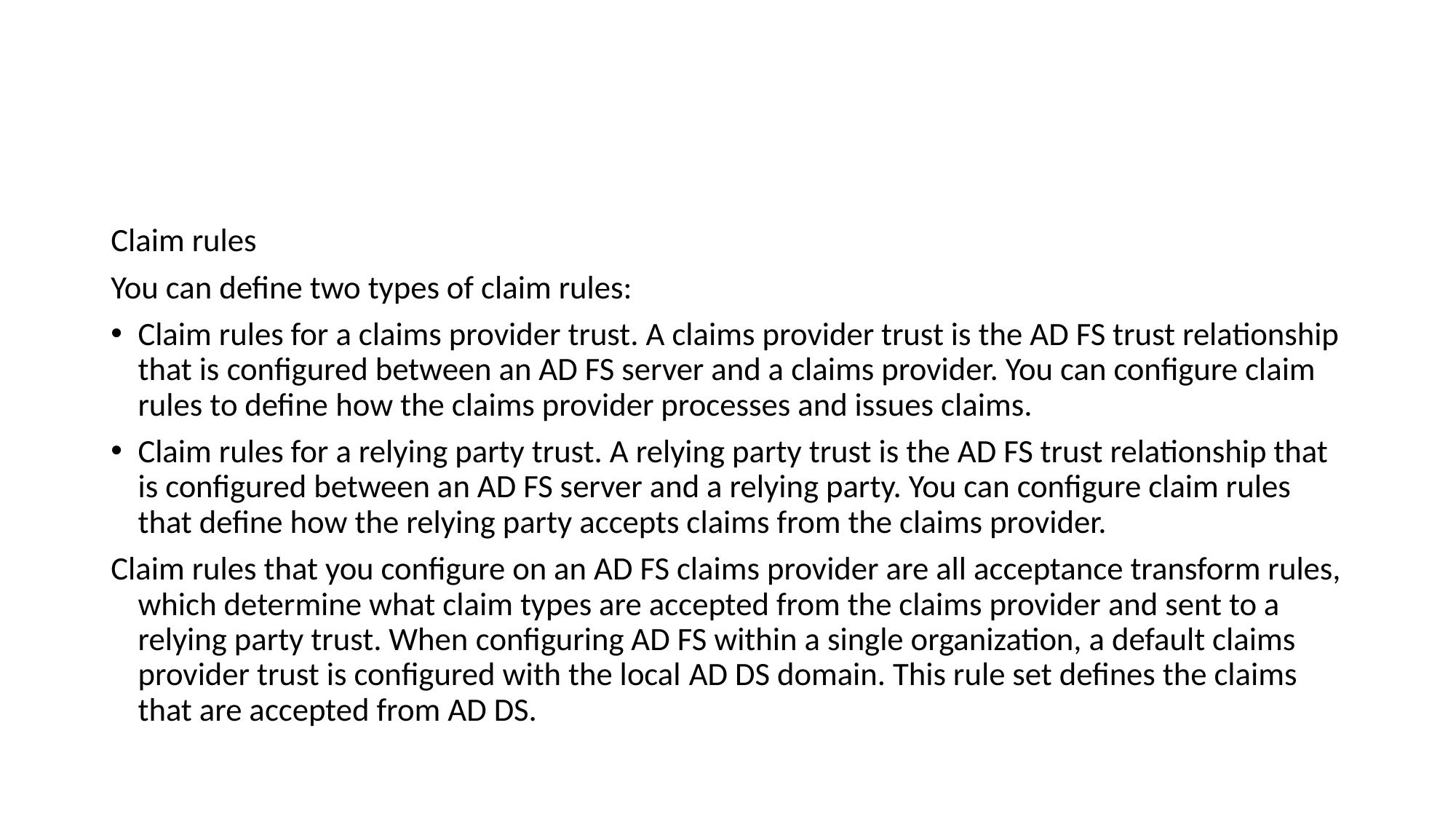

#
Claim rules
You can define two types of claim rules:
Claim rules for a claims provider trust. A claims provider trust is the AD FS trust relationship that is configured between an AD FS server and a claims provider. You can configure claim rules to define how the claims provider processes and issues claims.
Claim rules for a relying party trust. A relying party trust is the AD FS trust relationship that is configured between an AD FS server and a relying party. You can configure claim rules that define how the relying party accepts claims from the claims provider.
Claim rules that you configure on an AD FS claims provider are all acceptance transform rules, which determine what claim types are accepted from the claims provider and sent to a relying party trust. When configuring AD FS within a single organization, a default claims provider trust is configured with the local AD DS domain. This rule set defines the claims that are accepted from AD DS.